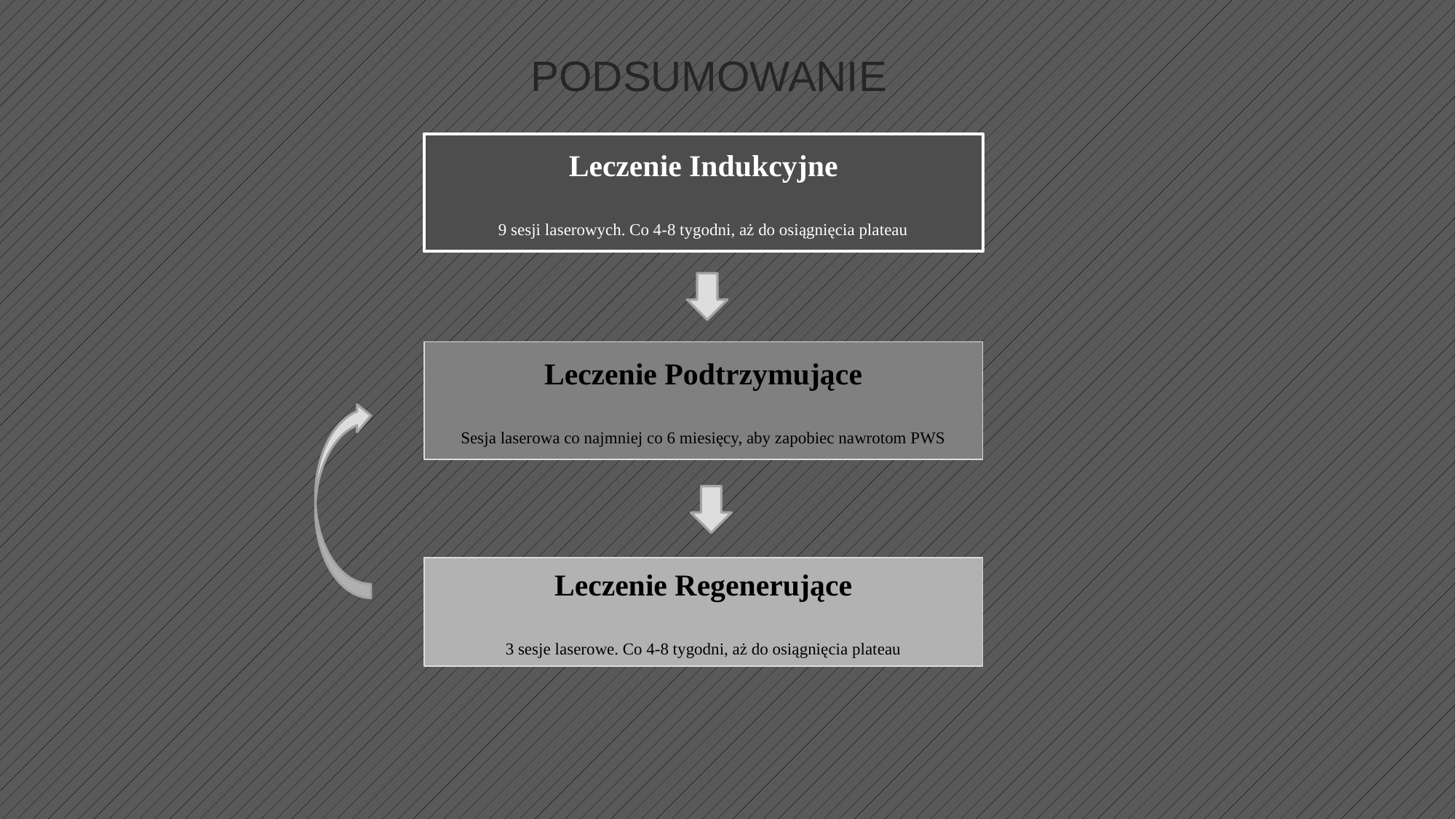

# PODSUMOWANIE
Leczenie Indukcyjne
9 sesji laserowych. Co 4-8 tygodni, aż do osiągnięcia plateau

Leczenie Podtrzymujące
Sesja laserowa co najmniej co 6 miesięcy, aby zapobiec nawrotom PWS

Leczenie Regenerujące
3 sesje laserowe. Co 4-8 tygodni, aż do osiągnięcia plateau